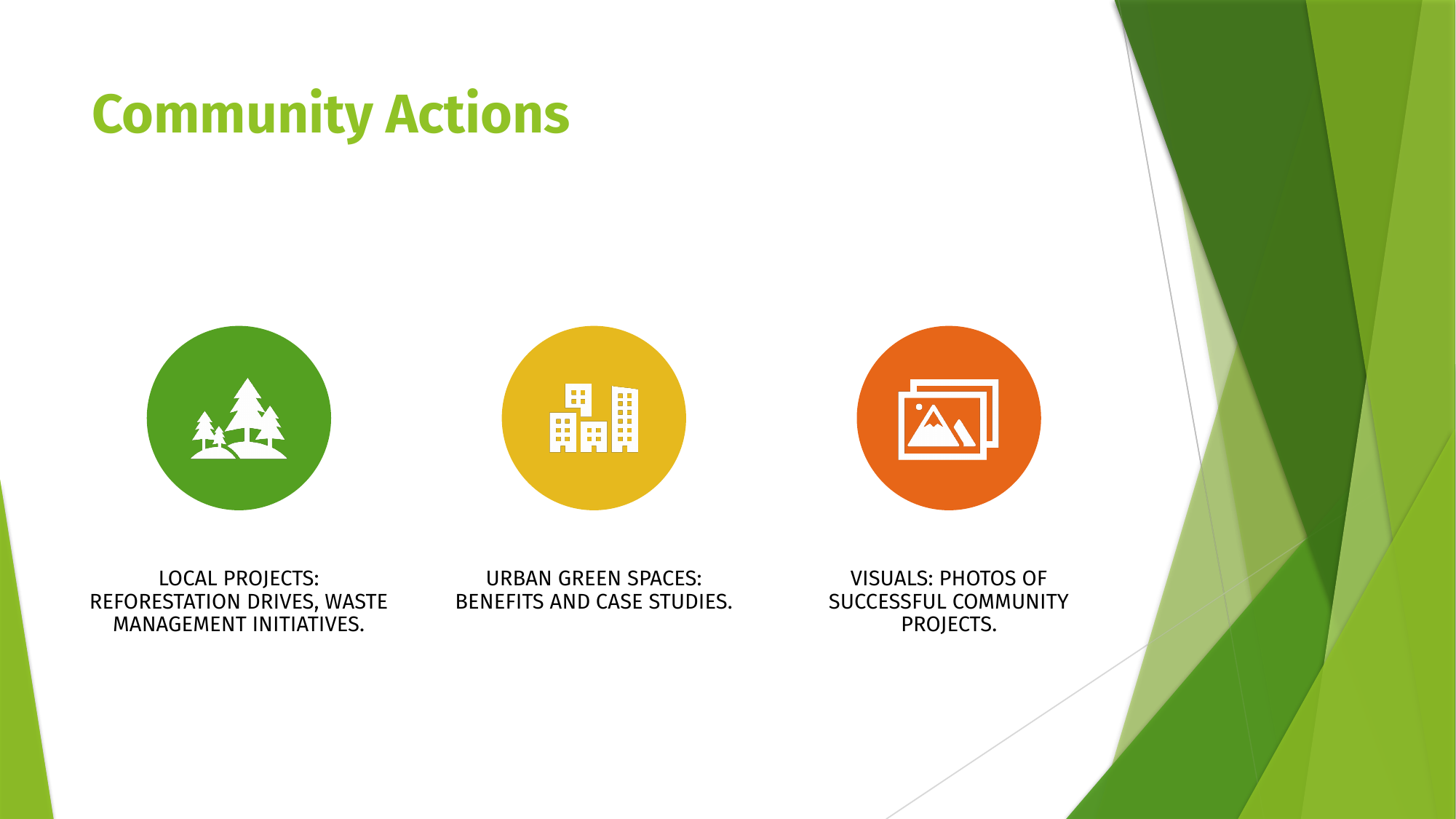

# Community Actions
Local Projects: Reforestation drives, waste management initiatives.
Urban Green Spaces: Benefits and case studies.
Visuals: Photos of successful community projects.